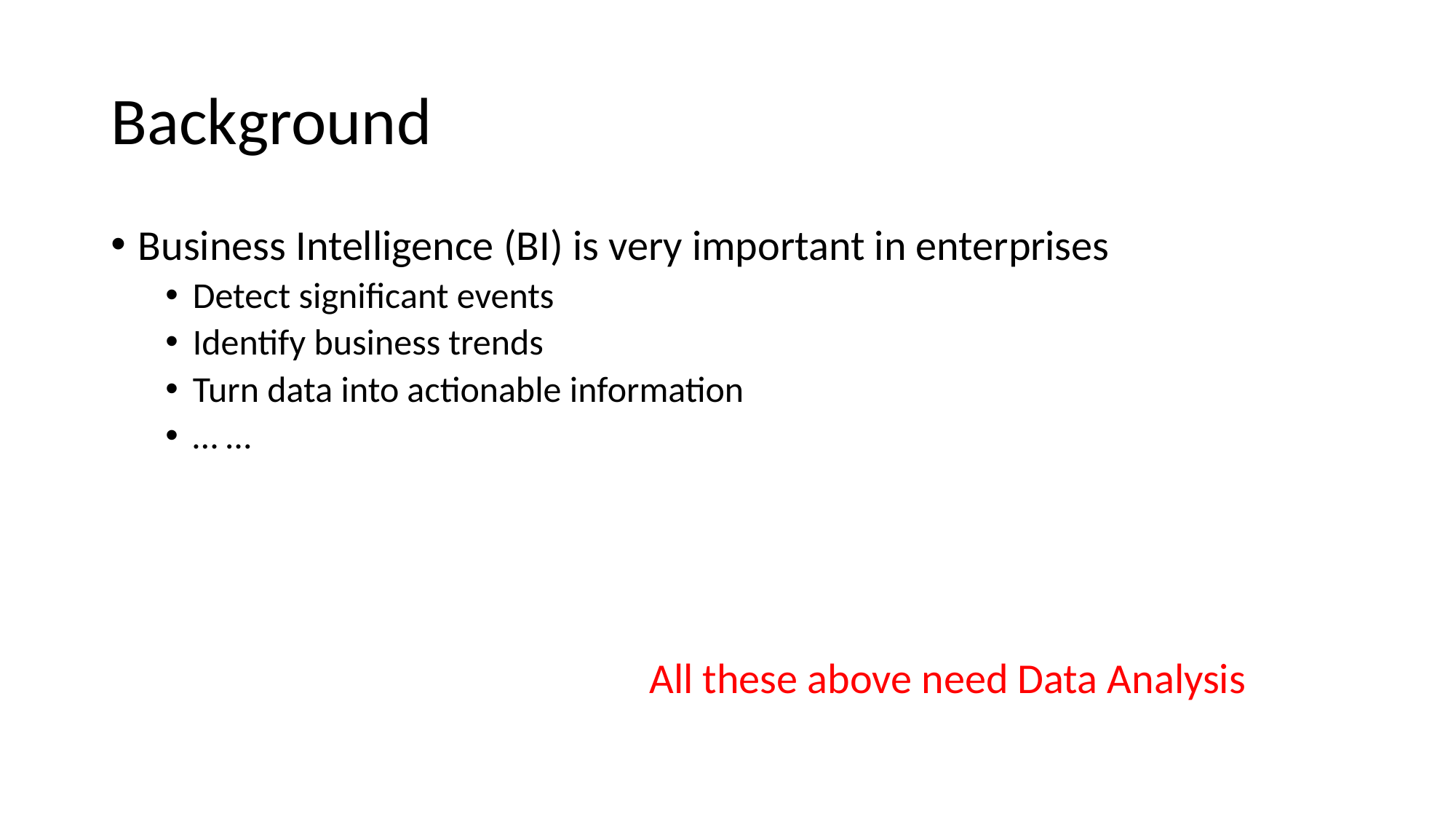

# Background
Business Intelligence (BI) is very important in enterprises
Detect significant events
Identify business trends
Turn data into actionable information
… …
All these above need Data Analysis